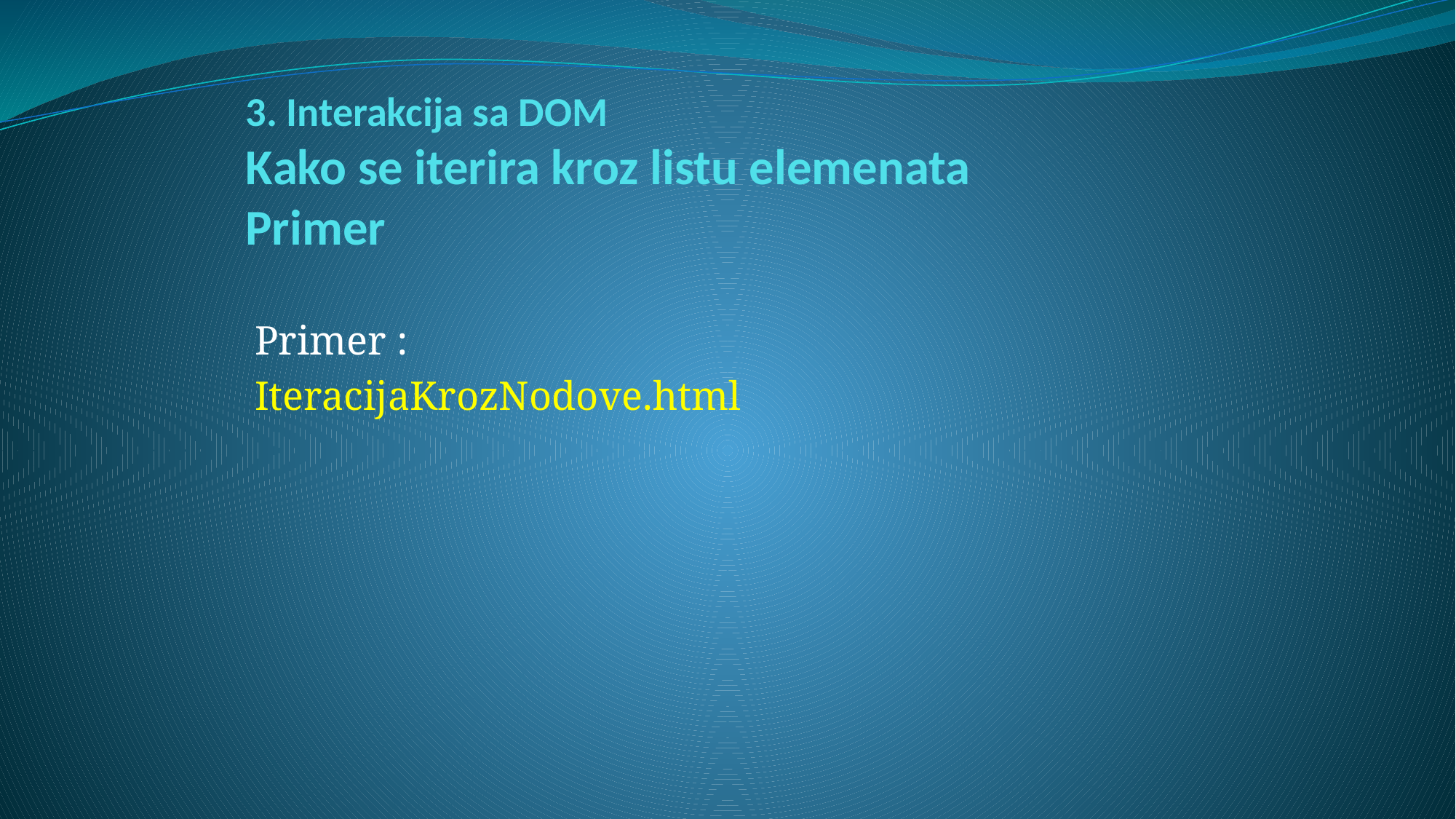

# 3. Interakcija sa DOM Kako se iterira kroz listu elemenata Primer

Primer :
IteracijaKrozNodove.html